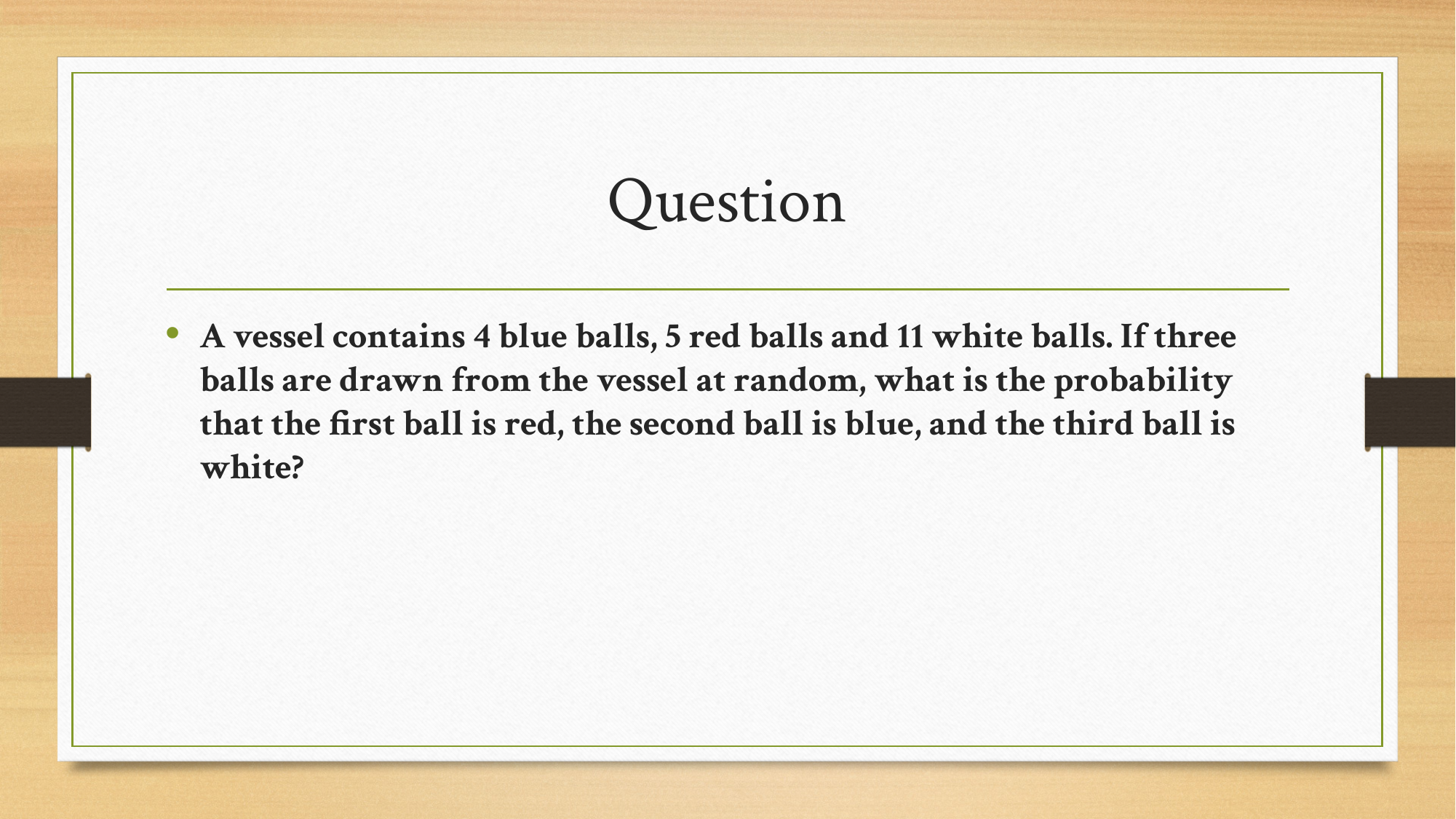

# Question
A vessel contains 4 blue balls, 5 red balls and 11 white balls. If three balls are drawn from the vessel at random, what is the probability that the first ball is red, the second ball is blue, and the third ball is white?